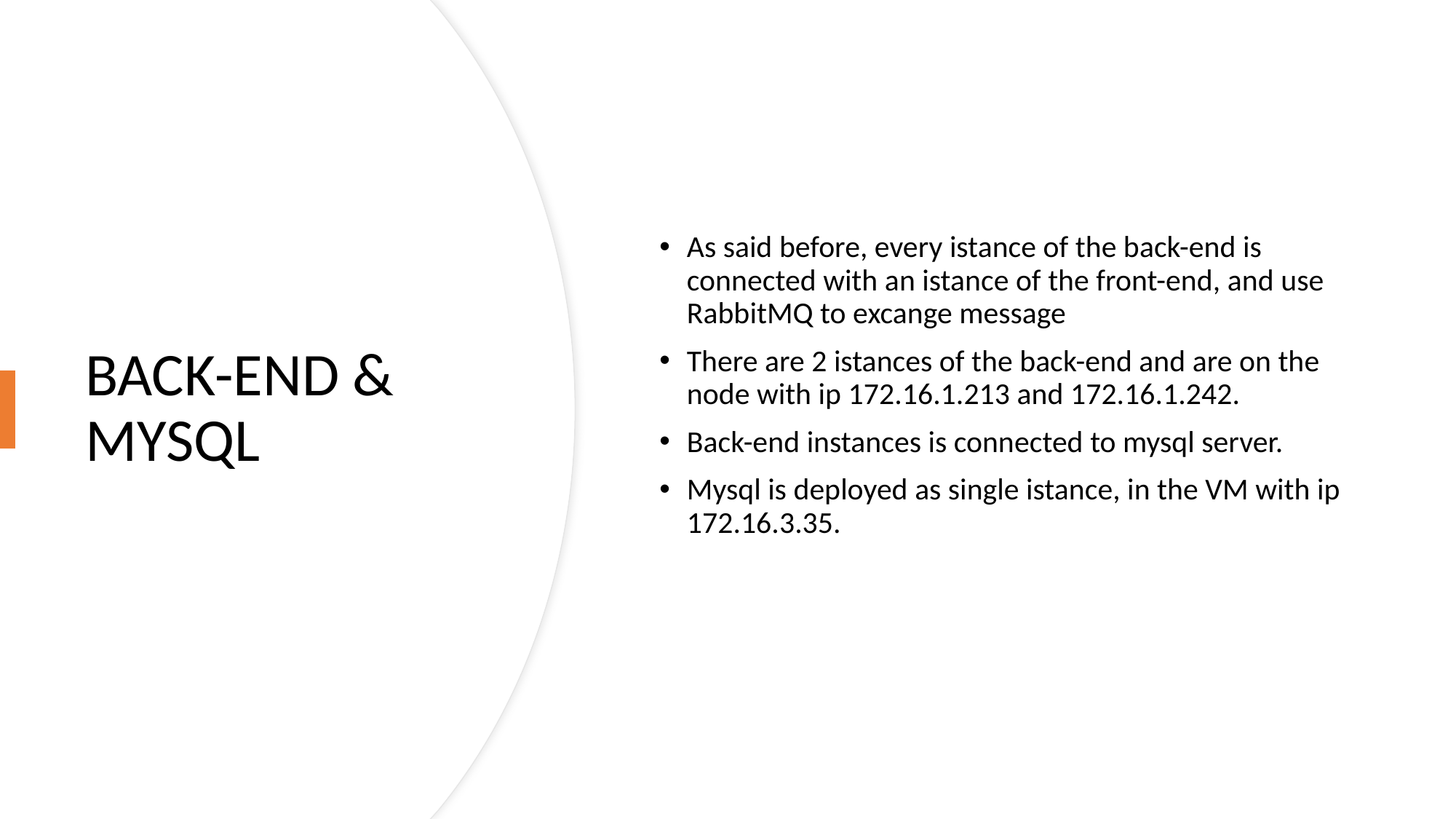

As said before, every istance of the back-end is connected with an istance of the front-end, and use RabbitMQ to excange message
There are 2 istances of the back-end and are on the node with ip 172.16.1.213 and 172.16.1.242.
Back-end instances is connected to mysql server.
Mysql is deployed as single istance, in the VM with ip 172.16.3.35.

# BACK-END & MYSQL